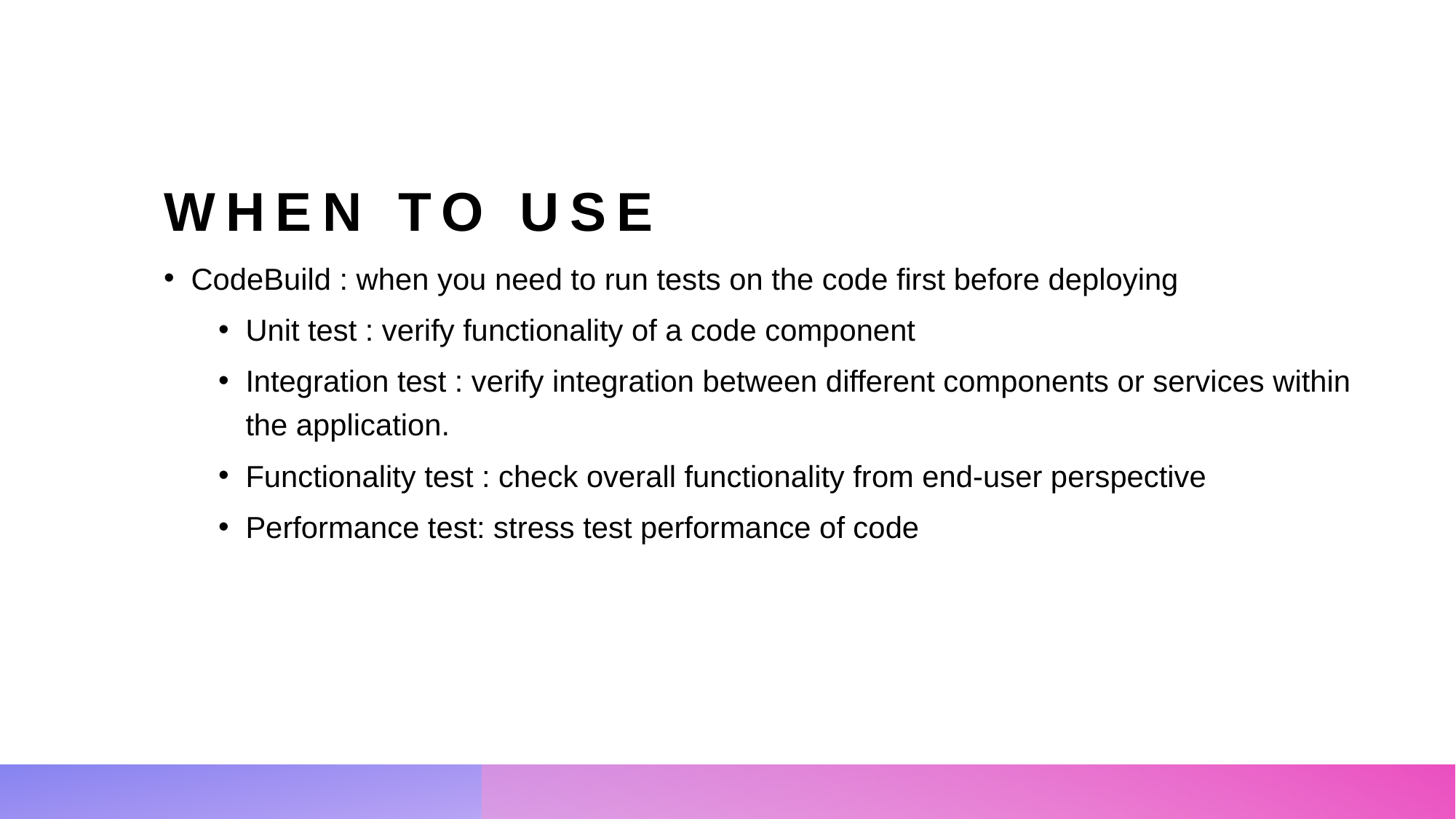

# When to use
CodeBuild : when you need to run tests on the code first before deploying
Unit test : verify functionality of a code component
Integration test : verify integration between different components or services within the application.
Functionality test : check overall functionality from end-user perspective
Performance test: stress test performance of code